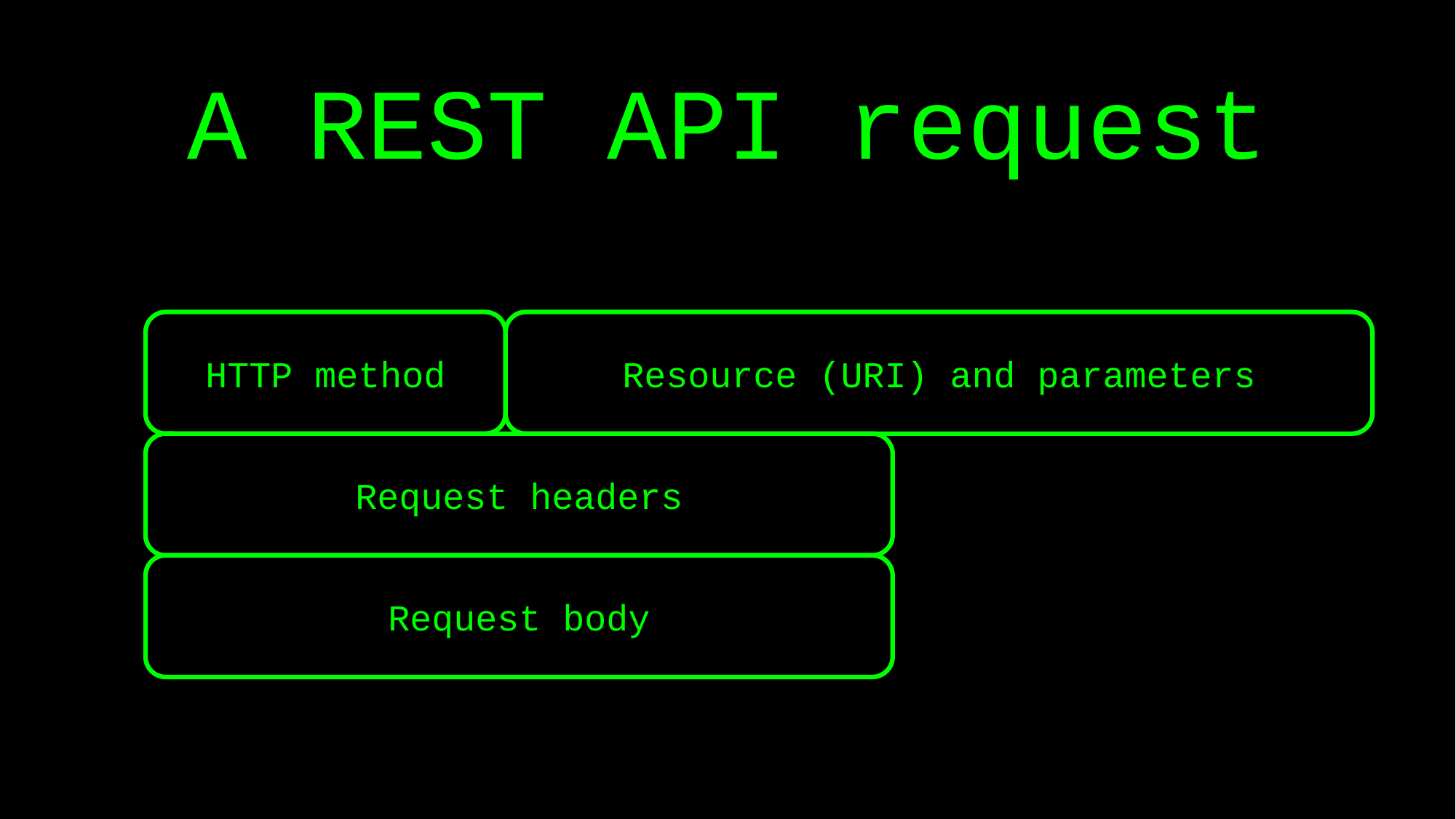

A REST API request
HTTP method
Resource (URI) and parameters
Request headers
Request body